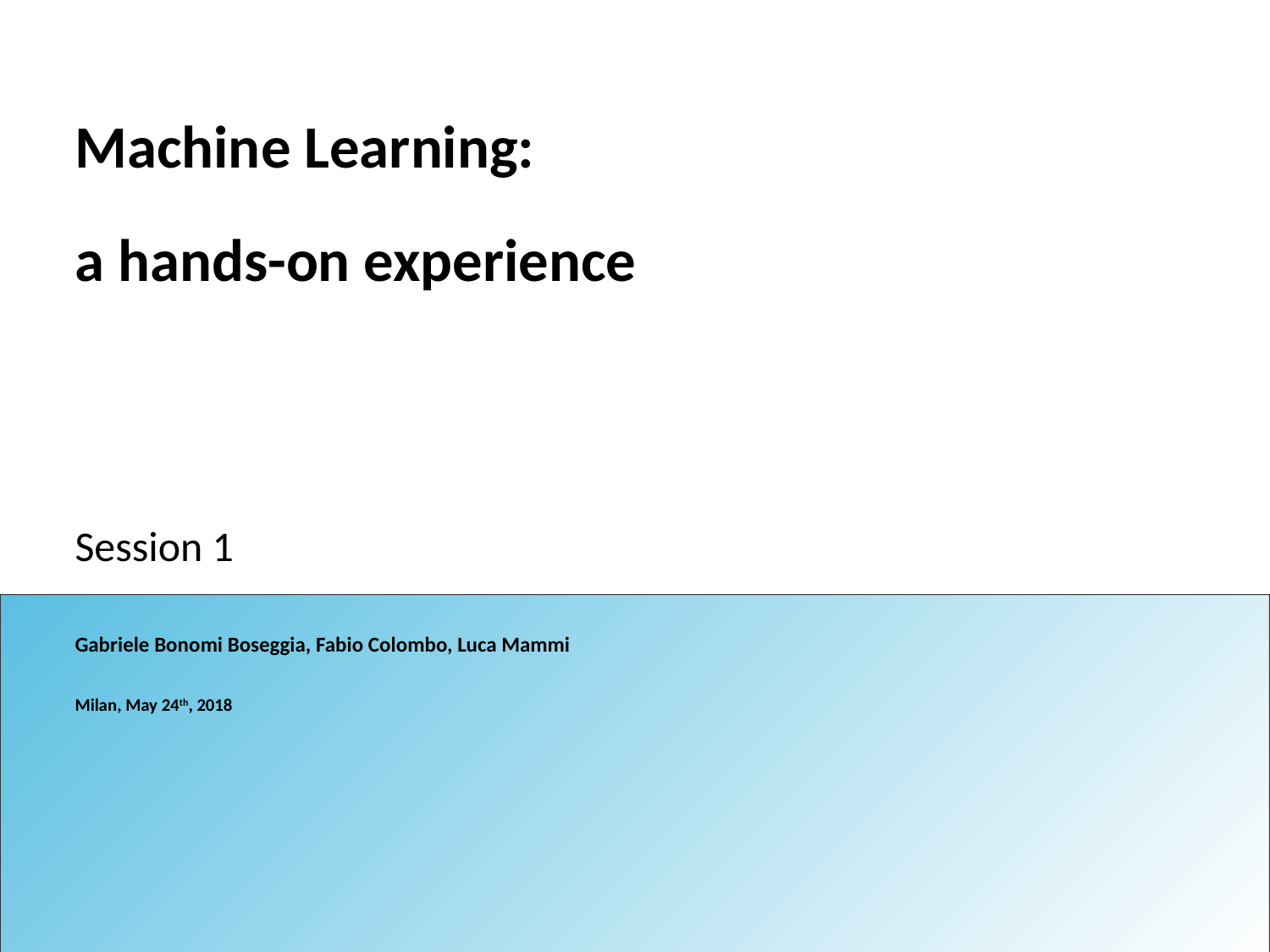

# Machine Learning: a hands-on experience
Session 1
Gabriele Bonomi Boseggia, Fabio Colombo, Luca Mammi
Milan, May 24th, 2018